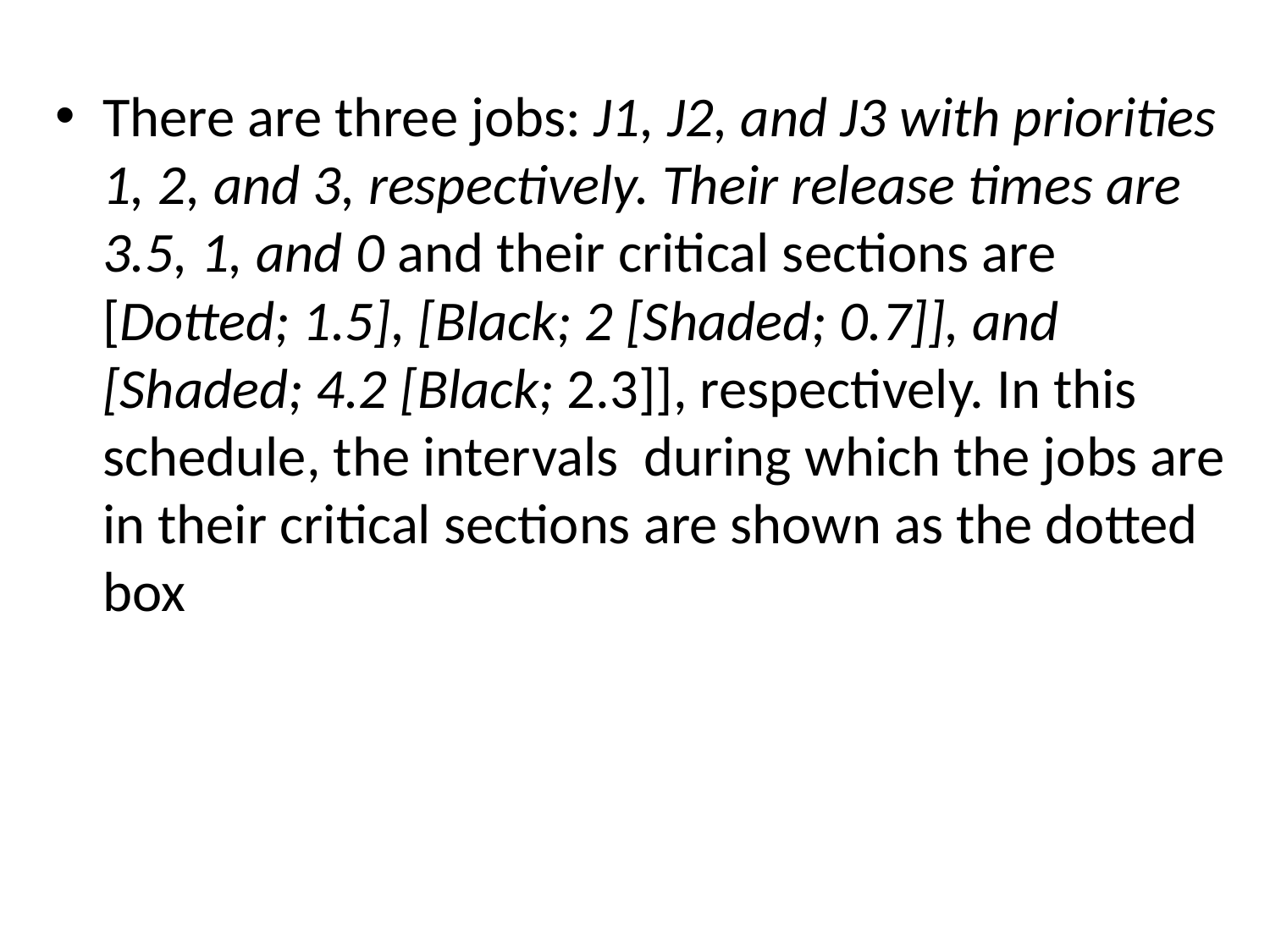

There are three jobs: J1, J2, and J3 with priorities 1, 2, and 3, respectively. Their release times are 3.5, 1, and 0 and their critical sections are [Dotted; 1.5], [Black; 2 [Shaded; 0.7]], and [Shaded; 4.2 [Black; 2.3]], respectively. In this schedule, the intervals  during which the jobs are in their critical sections are shown as the dotted box